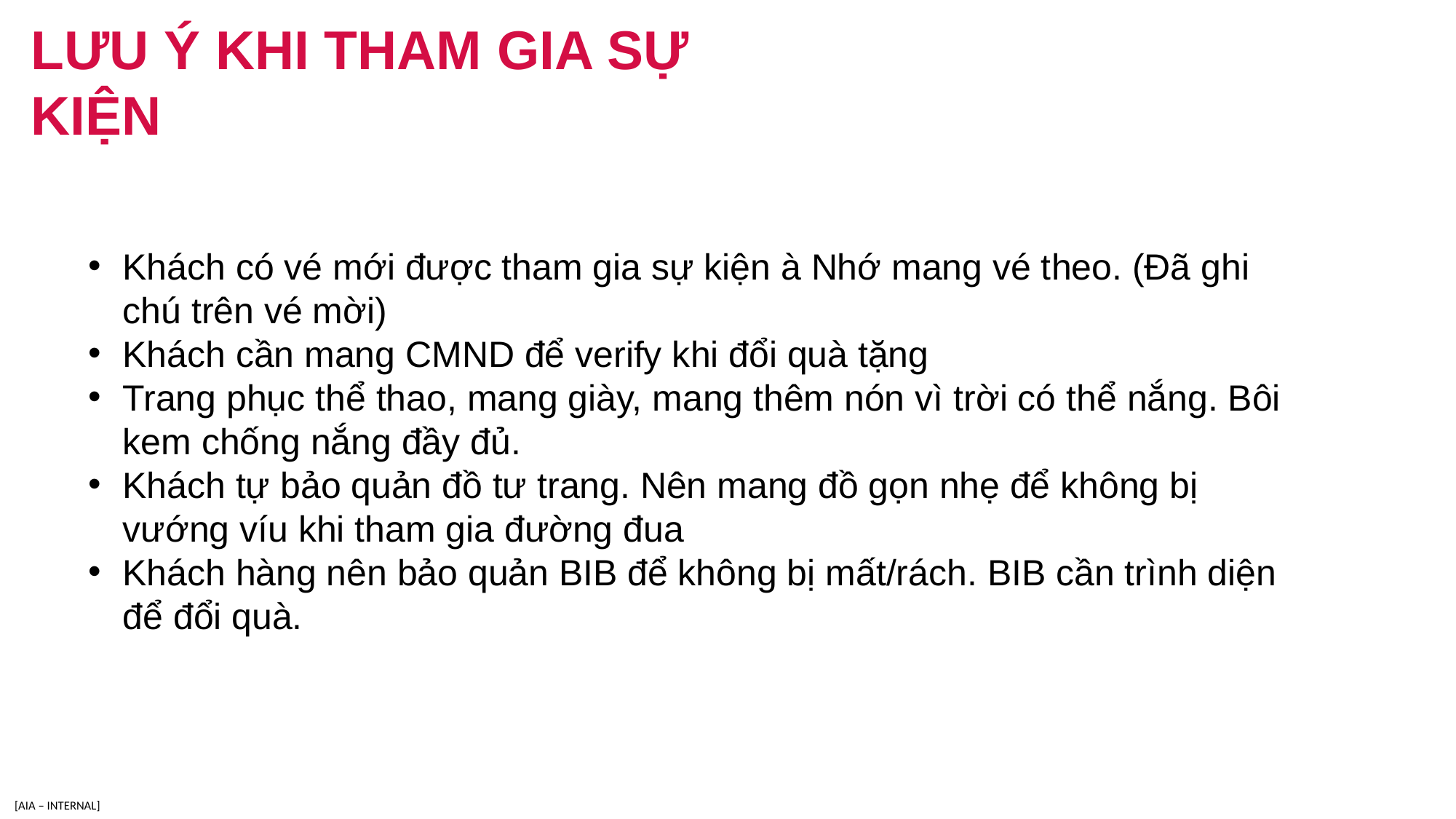

LƯU Ý KHI THAM GIA SỰ KIỆN
Khách có vé mới được tham gia sự kiện à Nhớ mang vé theo. (Đã ghi chú trên vé mời)
Khách cần mang CMND để verify khi đổi quà tặng
Trang phục thể thao, mang giày, mang thêm nón vì trời có thể nắng. Bôi kem chống nắng đầy đủ.
Khách tự bảo quản đồ tư trang. Nên mang đồ gọn nhẹ để không bị vướng víu khi tham gia đường đua
Khách hàng nên bảo quản BIB để không bị mất/rách. BIB cần trình diện để đổi quà.